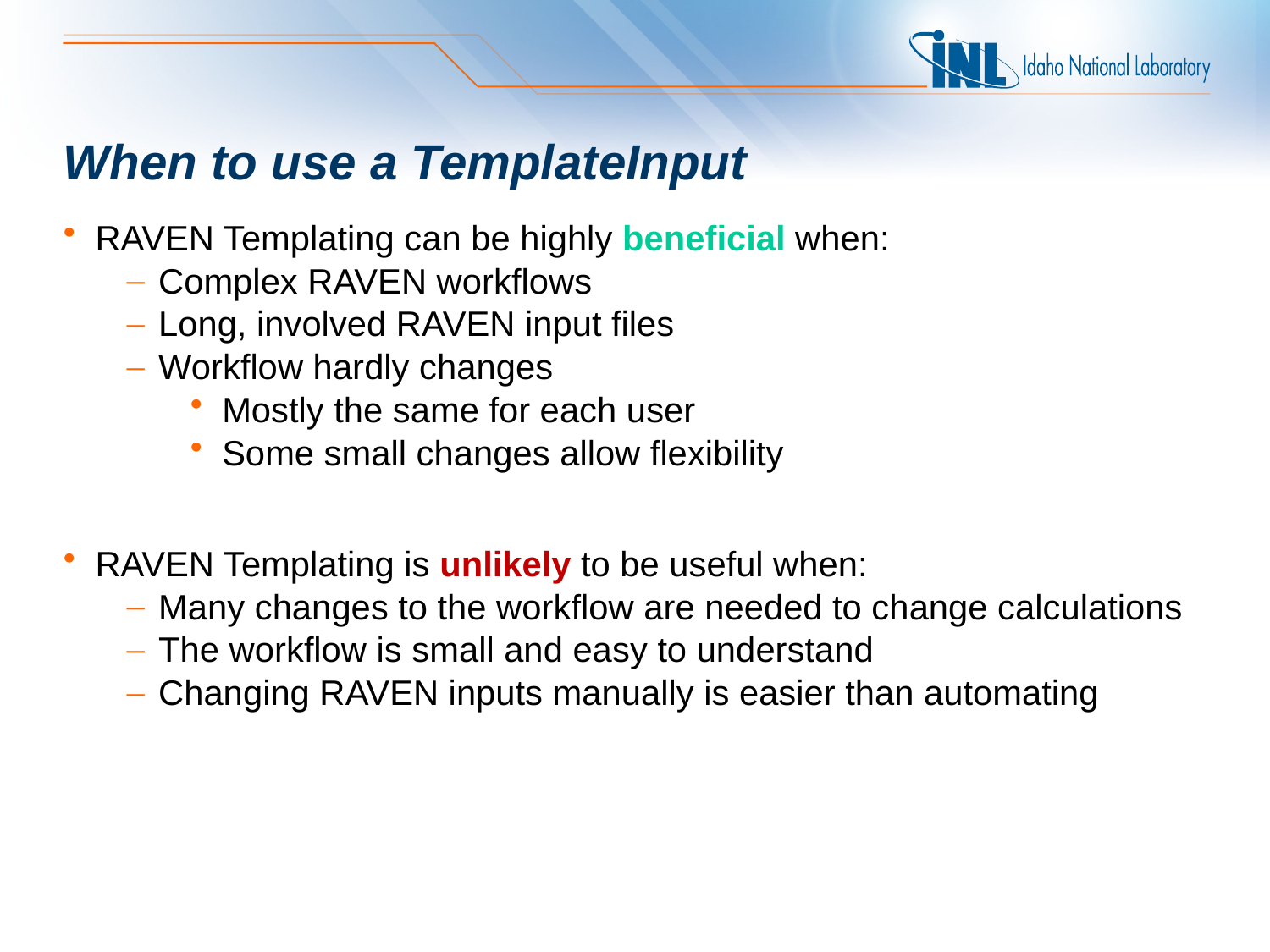

# When to use a TemplateInput
RAVEN Templating can be highly beneficial when:
Complex RAVEN workflows
Long, involved RAVEN input files
Workflow hardly changes
Mostly the same for each user
Some small changes allow flexibility

RAVEN Templating is unlikely to be useful when:
Many changes to the workflow are needed to change calculations
The workflow is small and easy to understand
Changing RAVEN inputs manually is easier than automating